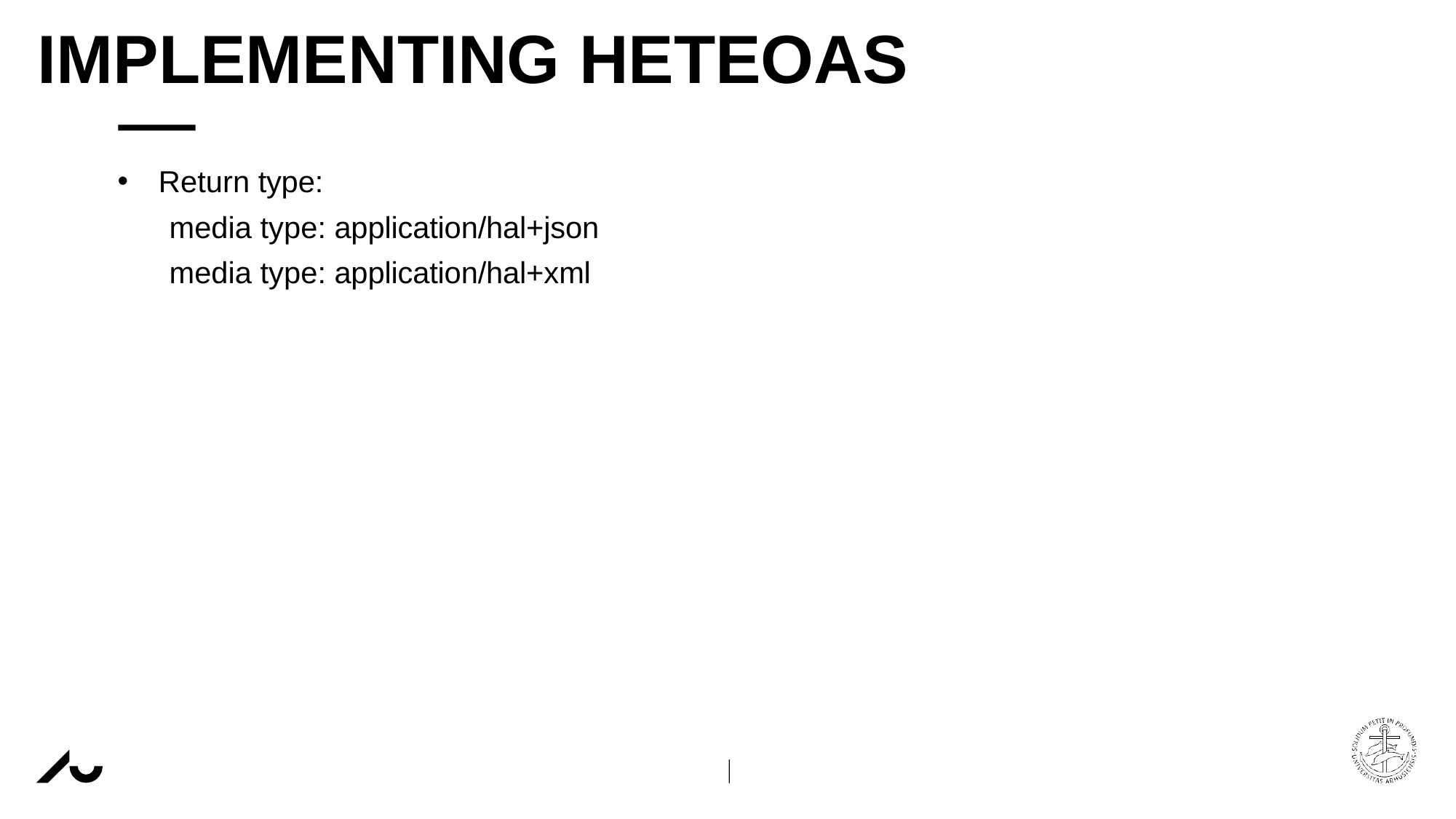

# IMPLEMENTING HETEOAS
Return type:
media type: application/hal+json media type: application/hal+xml
AARHUS UNIVERSITY
DEPARTMENT OF ELECTRICAL AND COMPUTER ENGINEERING
NVK
16 NOVEMBER 2022
HENRIK BITSCH KIRK
ASSOCIATE PROFESSOR